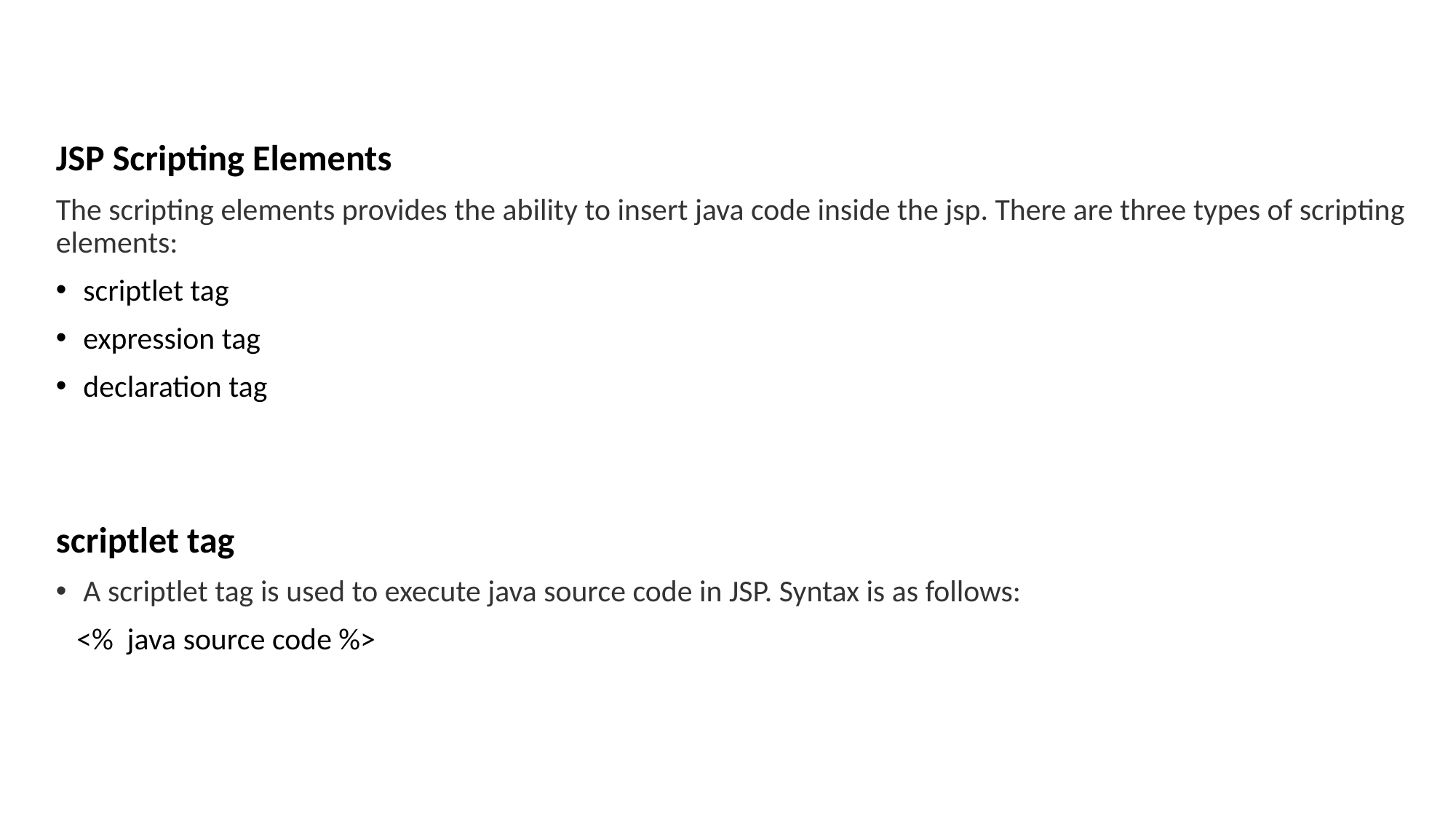

JSP Scripting Elements
The scripting elements provides the ability to insert java code inside the jsp. There are three types of scripting elements:
scriptlet tag
expression tag
declaration tag

scriptlet tag
A scriptlet tag is used to execute java source code in JSP. Syntax is as follows:
   <%  java source code %>